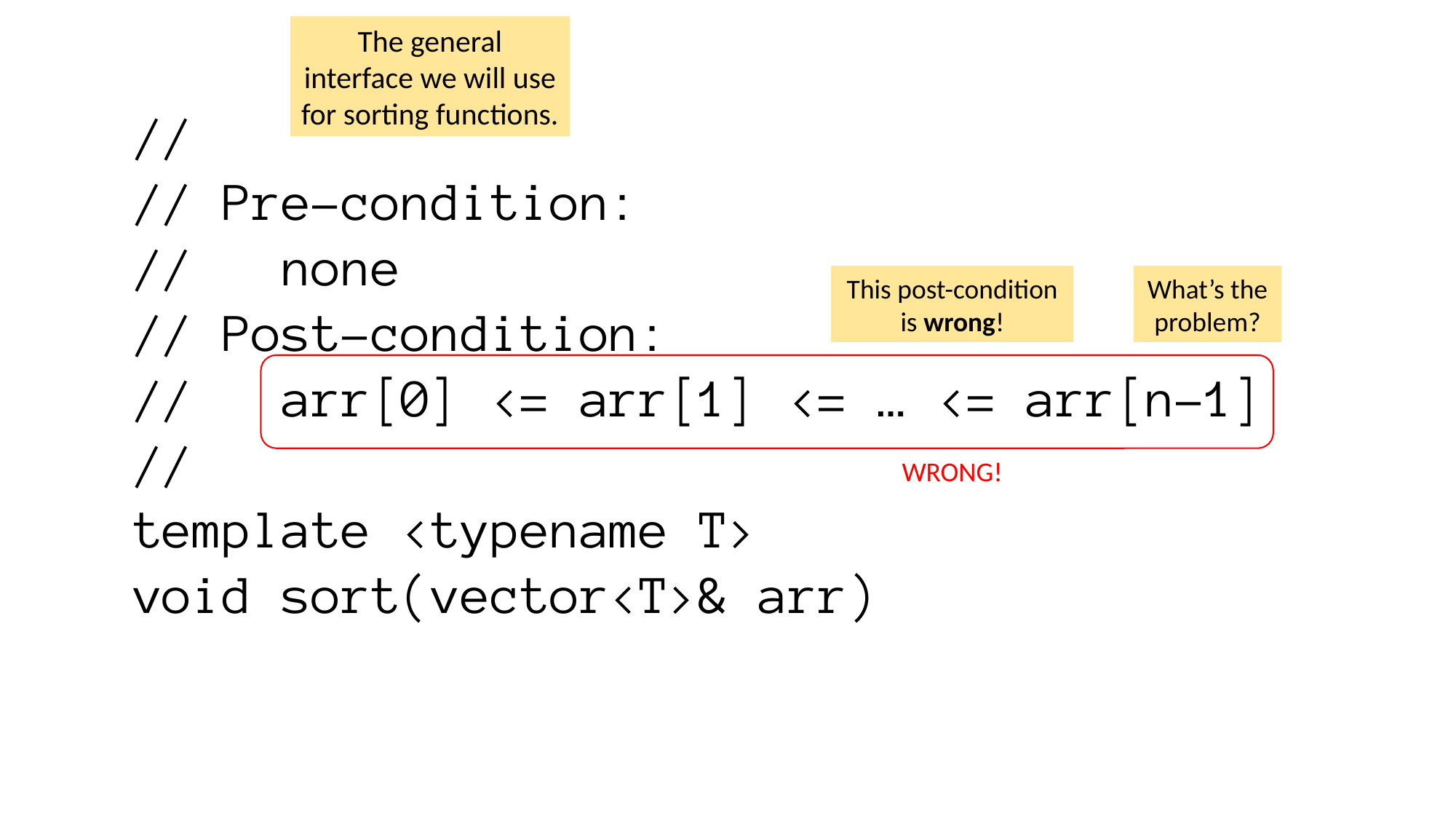

The general interface we will use for sorting functions.
//
// Pre-condition:
//   none
// Post-condition:
//   arr[0] <= arr[1] <= … <= arr[n-1]
//
template <typename T>
void sort(vector<T>& arr)
What’s the problem?
This post-condition is wrong!

WRONG!